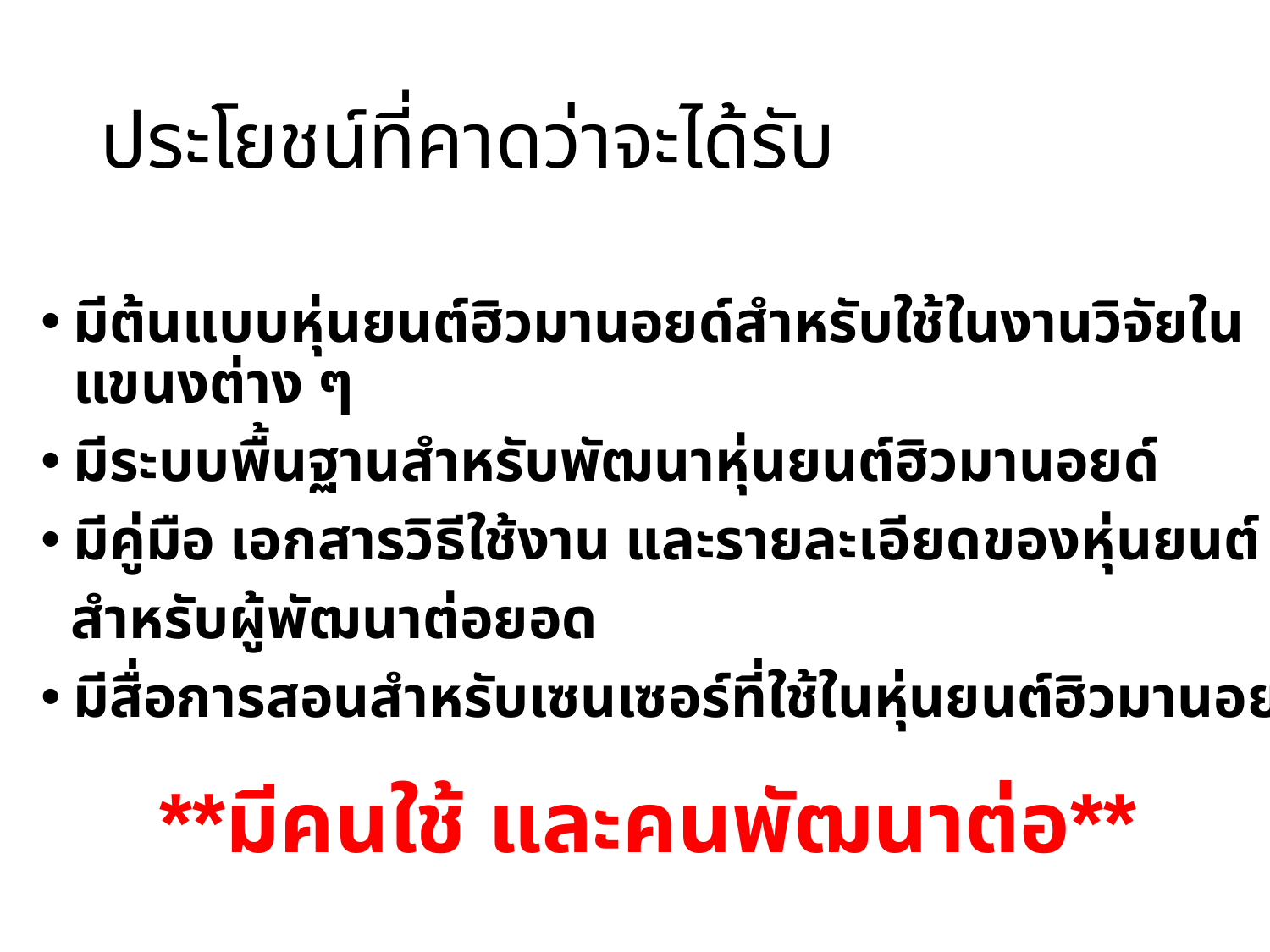

# ประโยชน์ที่คาดว่าจะได้รับ
มีต้นแบบหุ่นยนต์ฮิวมานอยด์สำหรับใช้ในงานวิจัยในแขนงต่าง ๆ
มีระบบพื้นฐานสำหรับพัฒนาหุ่นยนต์ฮิวมานอยด์
มีคู่มือ เอกสารวิธีใช้งาน และรายละเอียดของหุ่นยนต์
  สำหรับผู้พัฒนาต่อยอด
มีสื่อการสอนสำหรับเซนเซอร์ที่ใช้ในหุ่นยนต์ฮิวมานอยด์
**มีคนใช้ และคนพัฒนาต่อ**